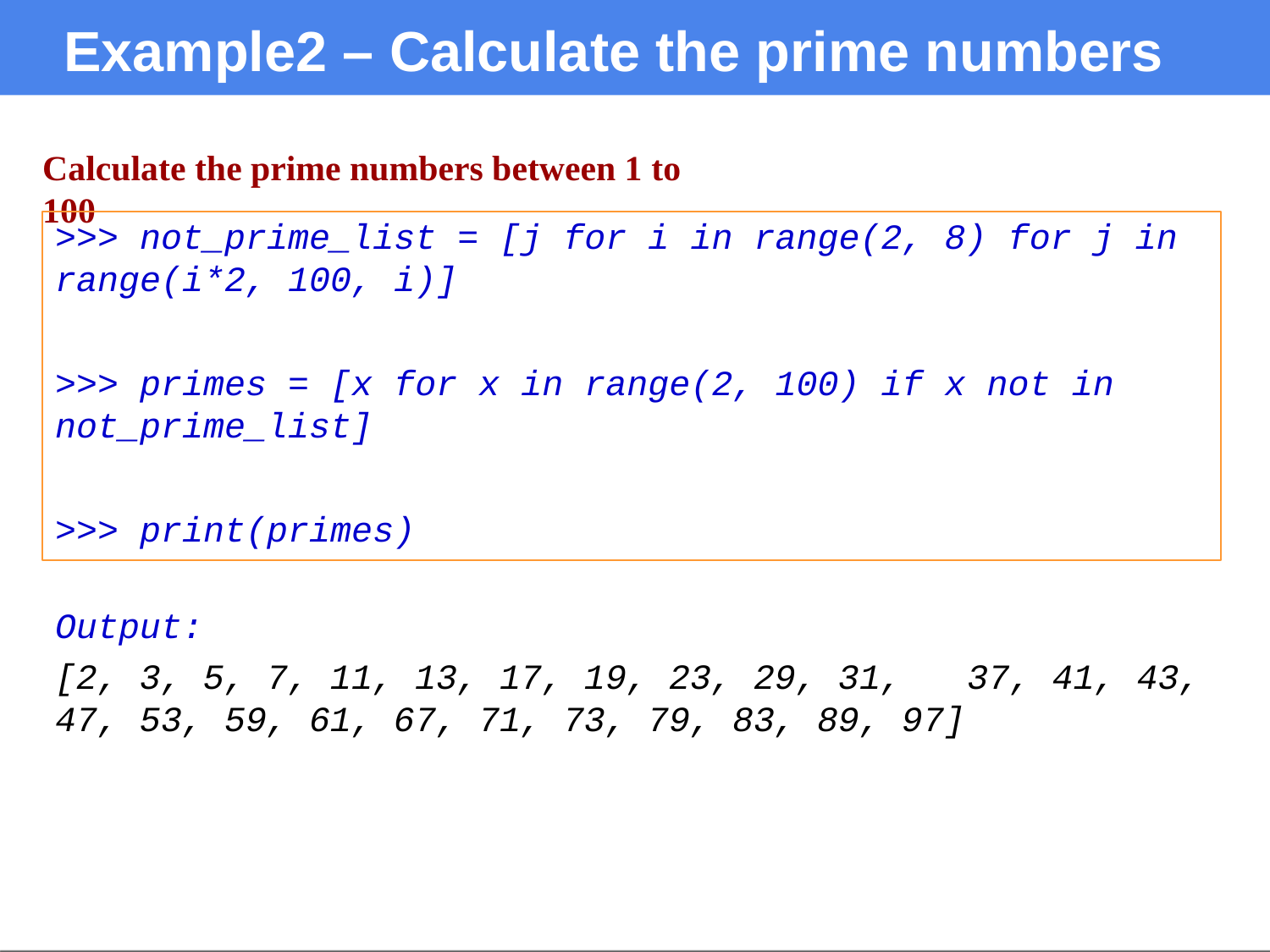

# Example2 – Calculate the prime numbers
Calculate the prime numbers between 1 to 100
>>> not_prime_list = [j for i in range(2, 8) for j in
range(i*2, 100, i)]

>>> primes = [x for x in range(2, 100) if x not in  not_prime_list]

>>> print(primes)
Output:
[2, 3, 5, 7, 11, 13, 17, 19, 23, 29, 31,
47, 53, 59, 61, 67, 71, 73, 79, 83, 89, 97]
37, 41, 43,